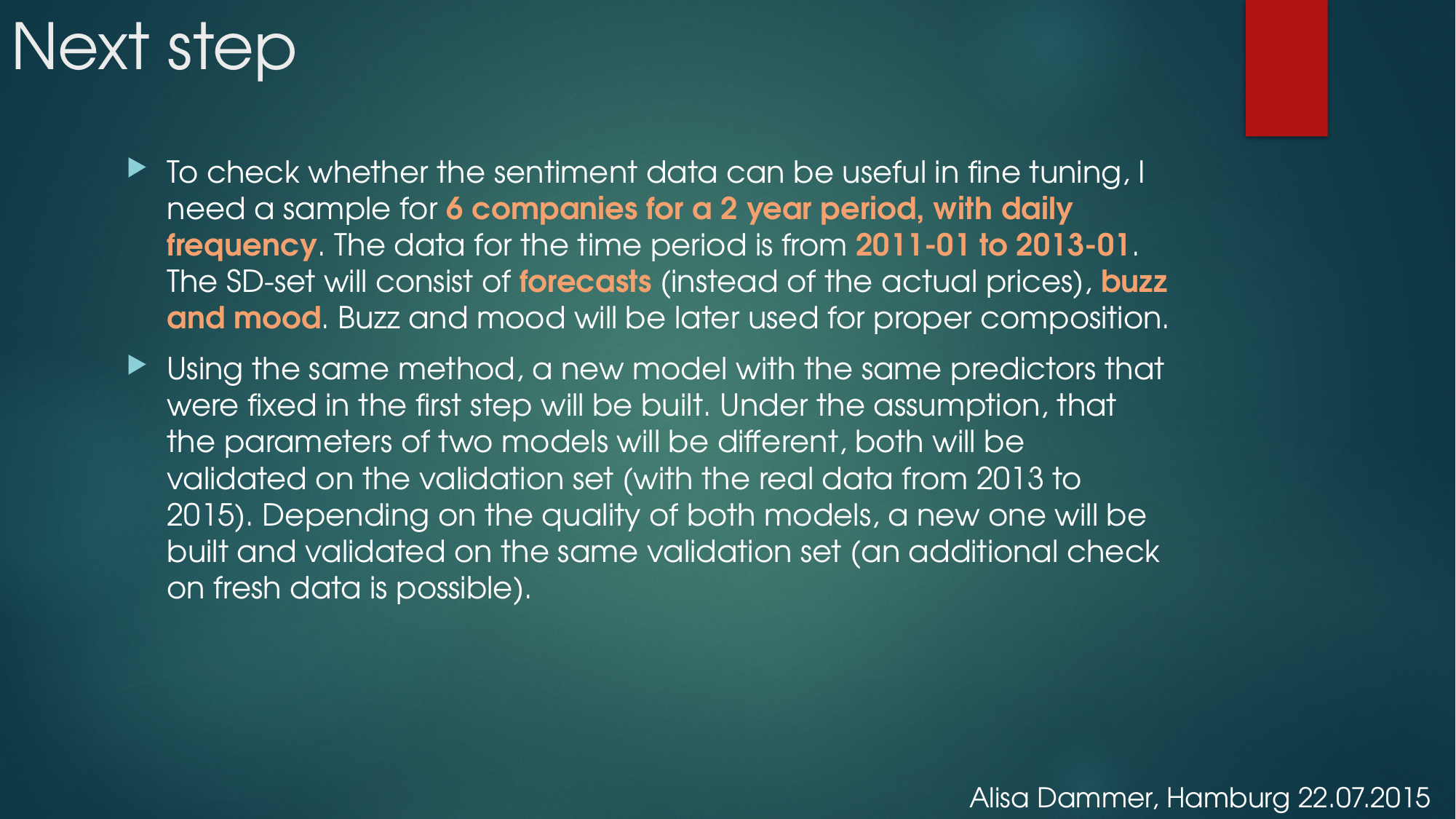

# Next step
To check whether the sentiment data can be useful in fine tuning, I need a sample for 6 companies for a 2 year period, with daily frequency. The data for the time period is from 2011-01 to 2013-01. The SD-set will consist of forecasts (instead of the actual prices), buzz and mood. Buzz and mood will be later used for proper composition.
Using the same method, a new model with the same predictors that were fixed in the first step will be built. Under the assumption, that the parameters of two models will be different, both will be validated on the validation set (with the real data from 2013 to 2015). Depending on the quality of both models, a new one will be built and validated on the same validation set (an additional check on fresh data is possible).

Alisa Dammer, Hamburg 22.07.2015